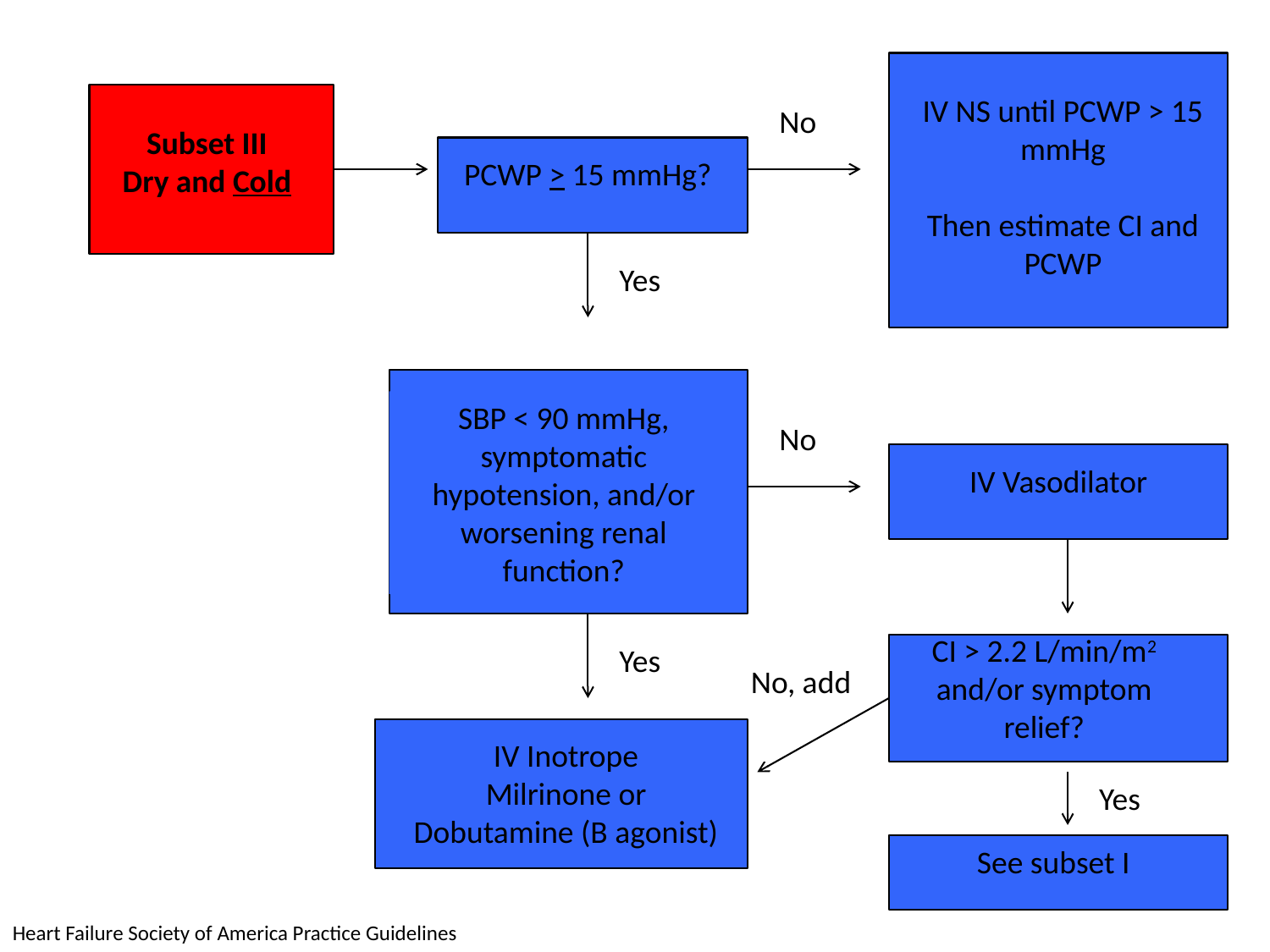

IV NS until PCWP > 15 mmHg

Then estimate CI and PCWP
No
Subset III
Dry and Cold

PCWP > 15 mmHg?
Yes

SBP < 90 mmHg, symptomatic hypotension, and/or worsening renal function?
No

IV Vasodilator
CI > 2.2 L/min/m2 and/or symptom relief?
Yes

No, add

IV Inotrope
Milrinone or
Dobutamine (B agonist)
Yes

See subset I
Heart Failure Society of America Practice Guidelines